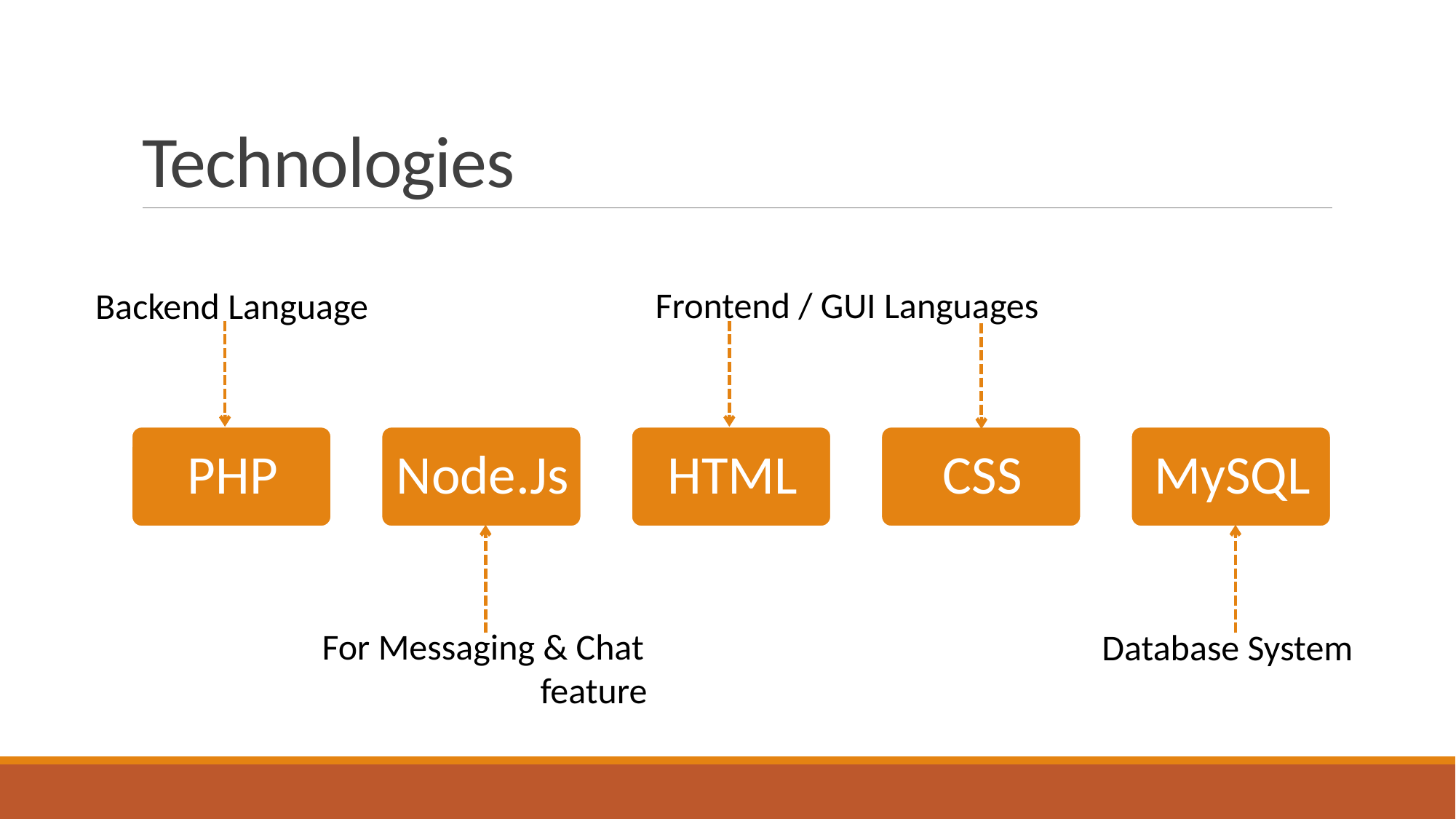

# Technologies
PHP
Node.Js
HTML
CSS
MySQL
Frontend / GUI Languages
Backend Language
For Messaging & Chat 		feature
Database System